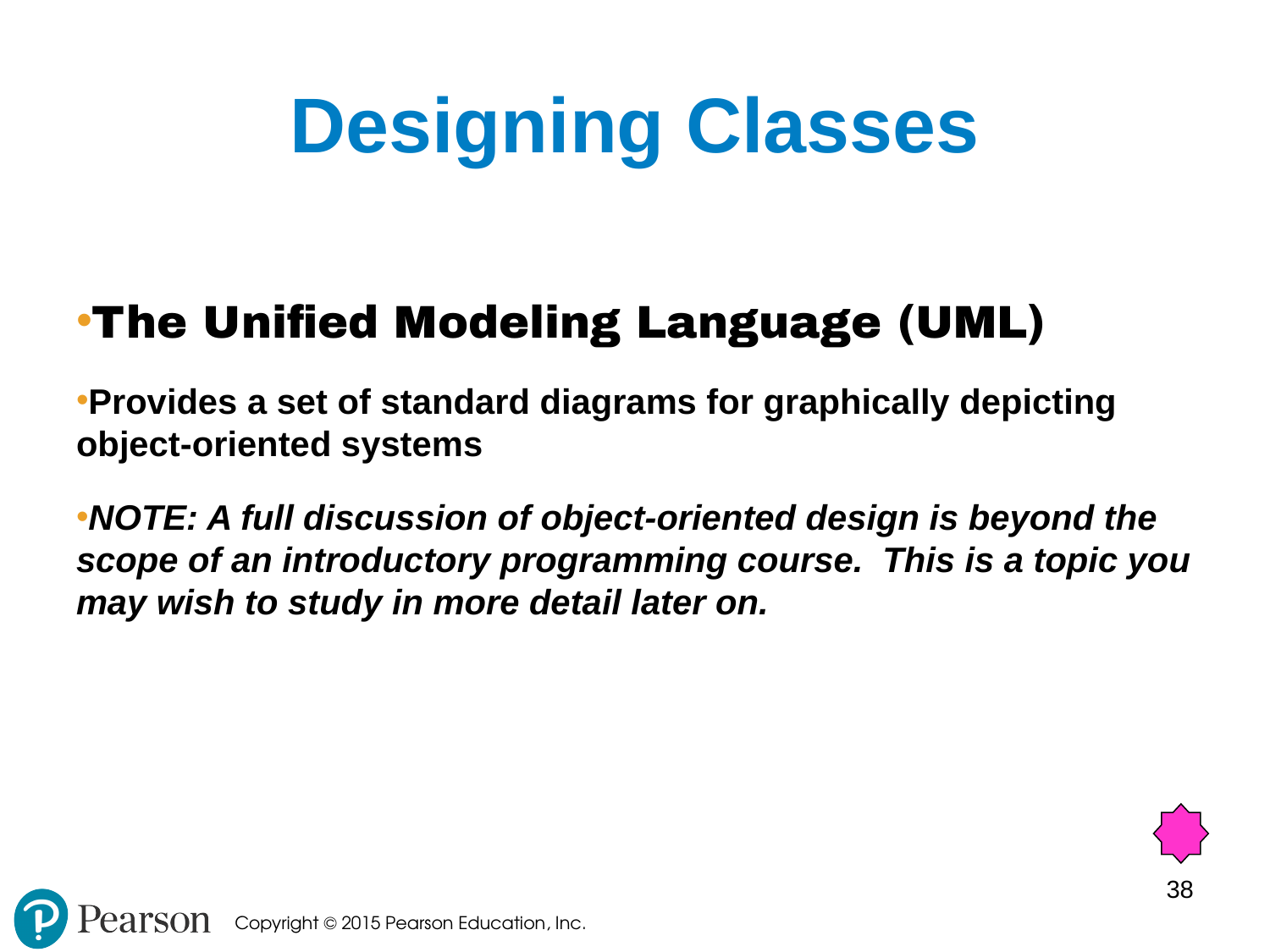

# Designing Classes
The Unified Modeling Language (UML)
Provides a set of standard diagrams for graphically depicting object-oriented systems
NOTE: A full discussion of object-oriented design is beyond the scope of an introductory programming course.  This is a topic you may wish to study in more detail later on.

38